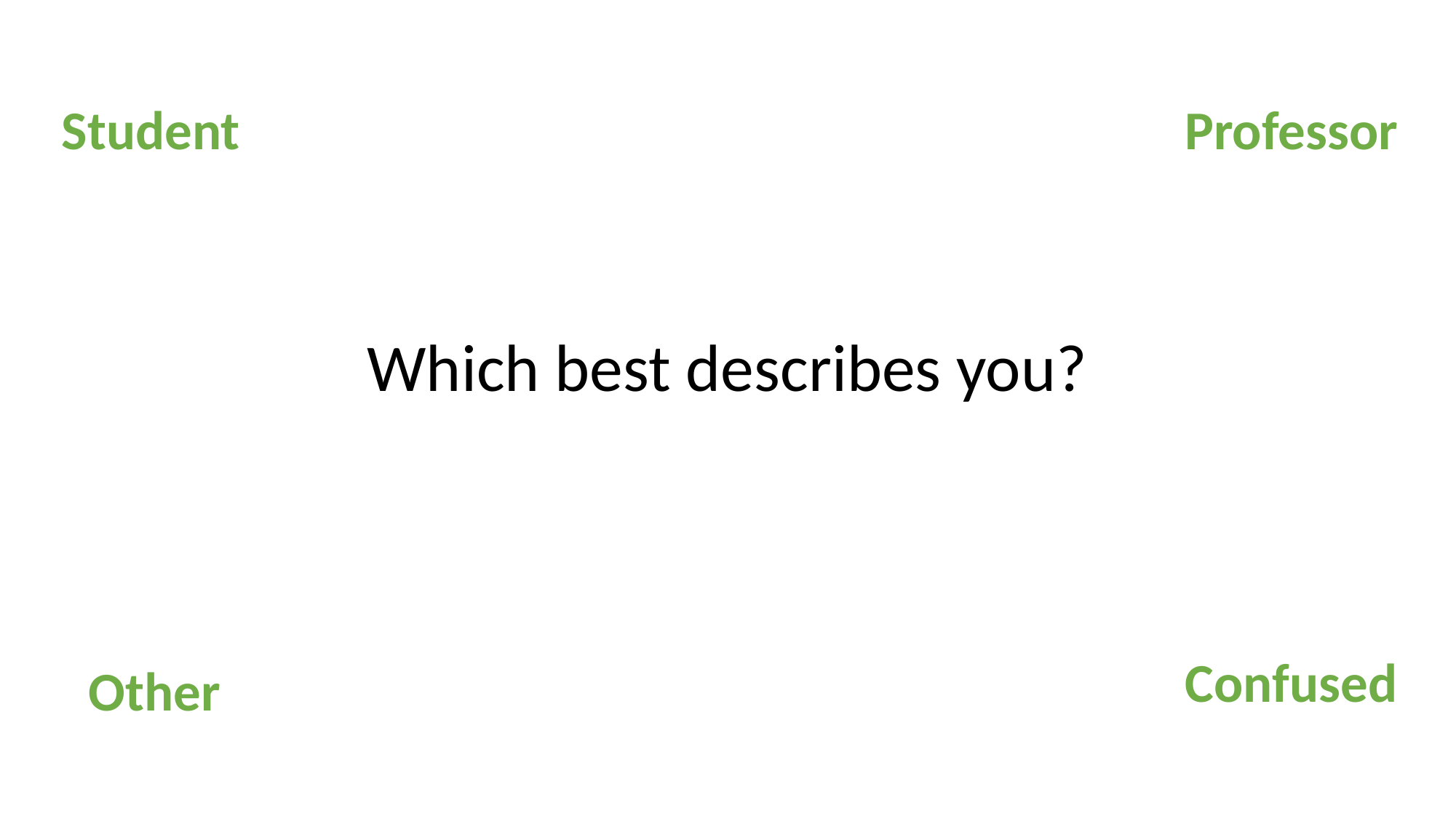

Student
Professor
Which best describes you?
Confused
Other